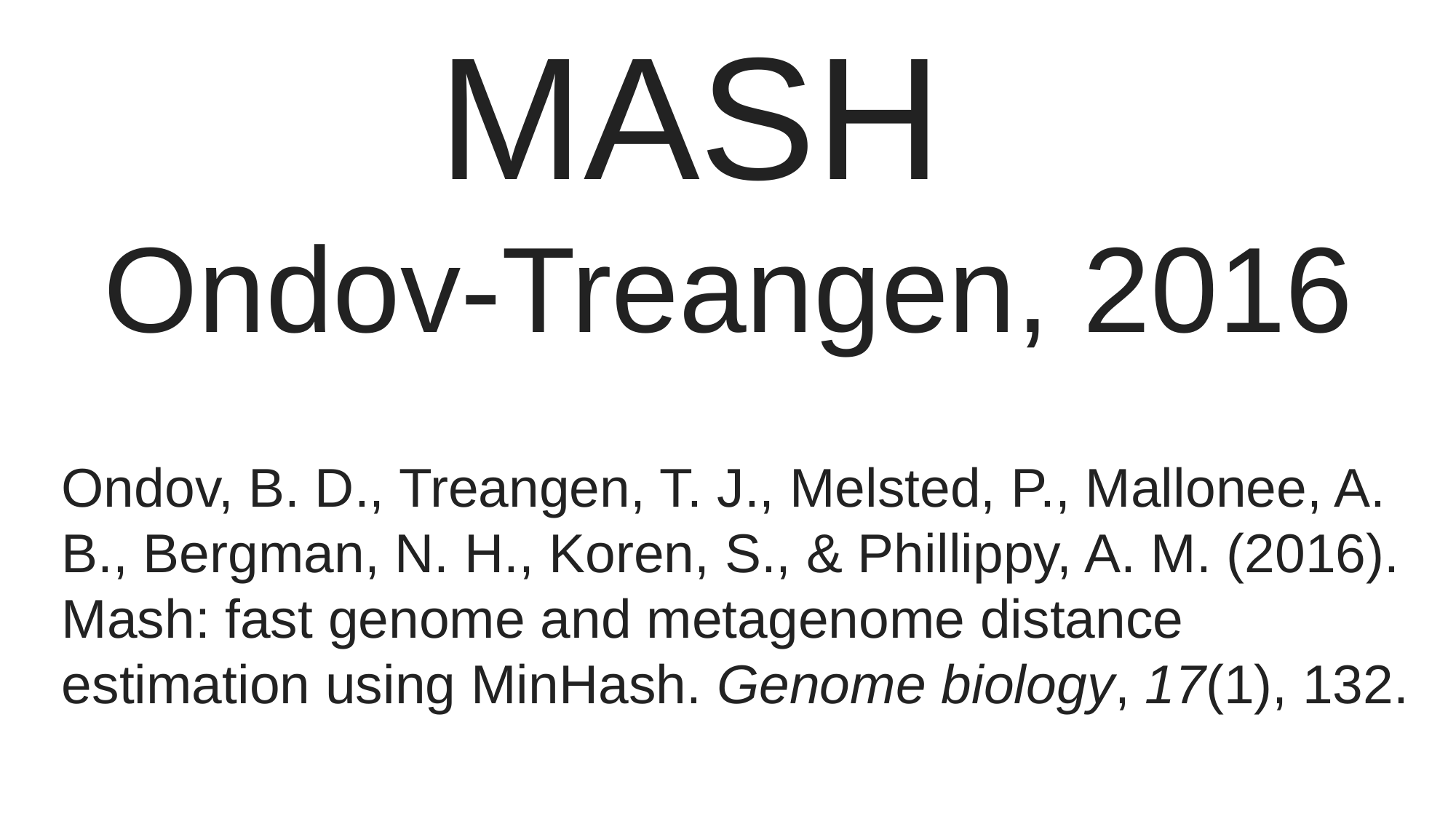

MASH
Ondov-Treangen, 2016
Ondov, B. D., Treangen, T. J., Melsted, P., Mallonee, A. B., Bergman, N. H., Koren, S., & Phillippy, A. M. (2016). Mash: fast genome and metagenome distance estimation using MinHash. Genome biology, 17(1), 132.